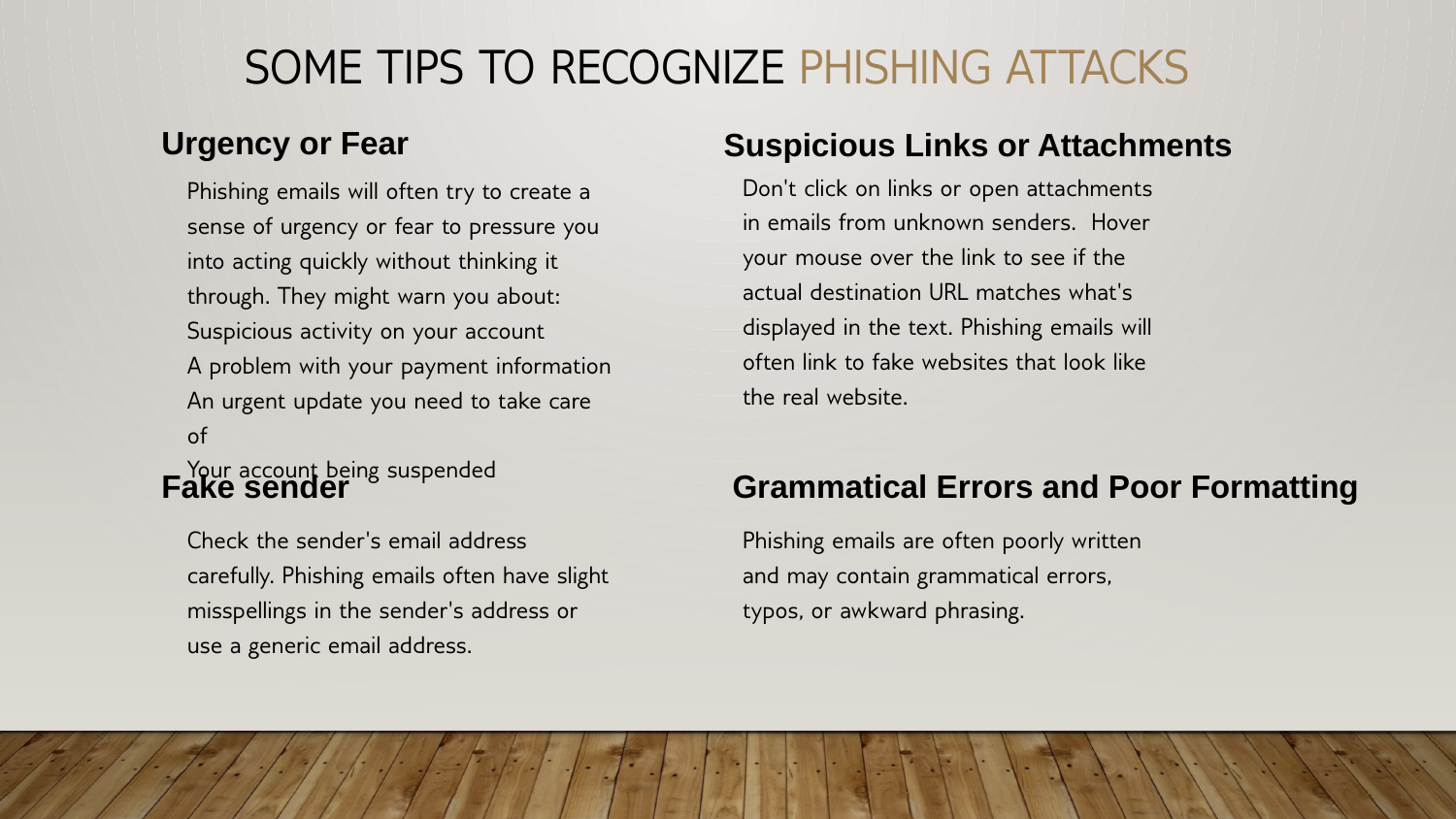

# Some tips to recognize phishing attacks
Urgency or Fear
Suspicious Links or Attachments
Don't click on links or open attachments in emails from unknown senders.  Hover your mouse over the link to see if the actual destination URL matches what's displayed in the text. Phishing emails will often link to fake websites that look like the real website.
Phishing emails will often try to create a sense of urgency or fear to pressure you into acting quickly without thinking it through. They might warn you about:
Suspicious activity on your account
A problem with your payment information
An urgent update you need to take care of
Your account being suspended
Fake sender
Grammatical Errors and Poor Formatting
Check the sender's email address carefully. Phishing emails often have slight misspellings in the sender's address or use a generic email address.
Phishing emails are often poorly written and may contain grammatical errors, typos, or awkward phrasing.